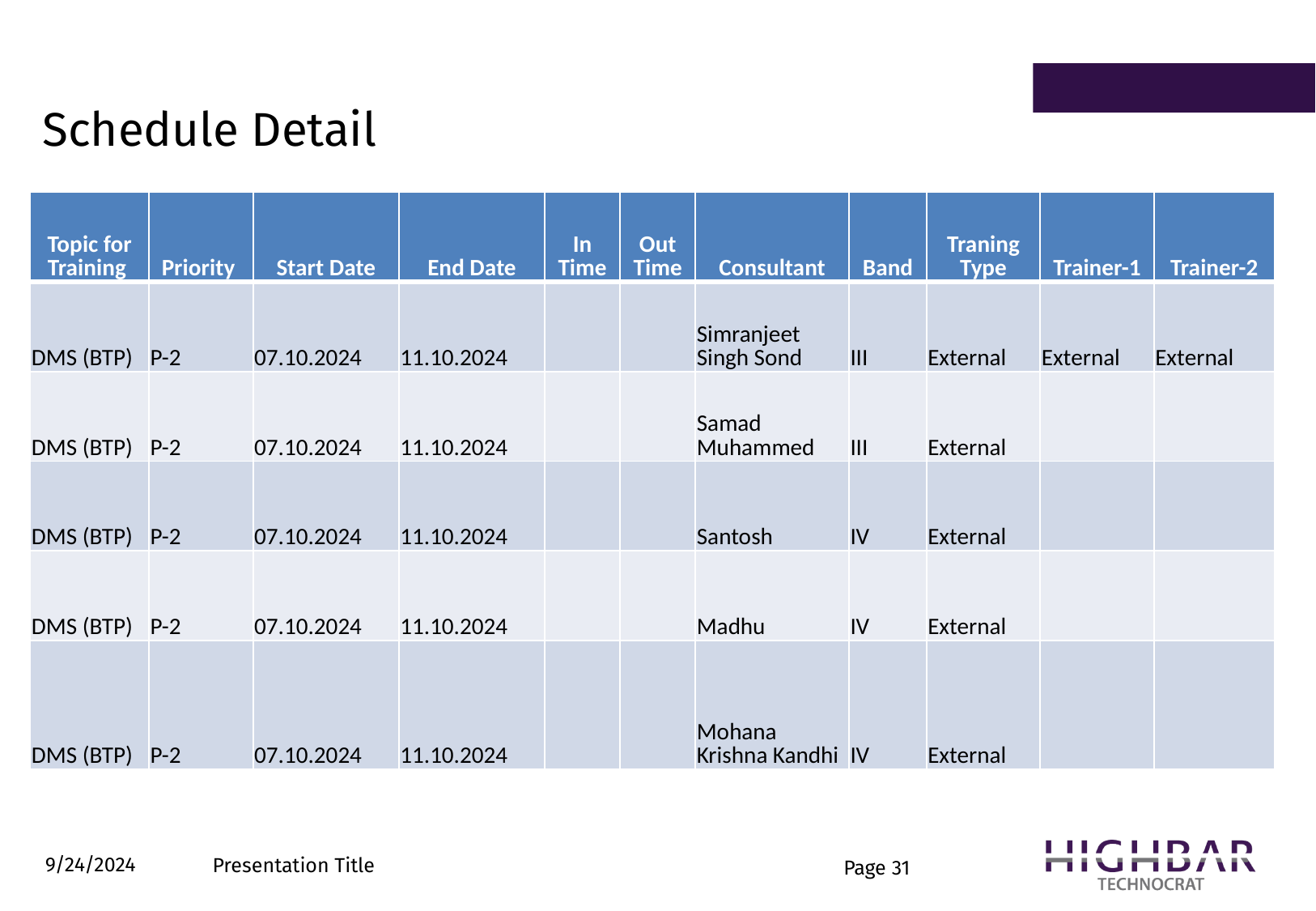

# Schedule Detail
| Topic for Training | Priority | Start Date | End Date | In Time | Out Time | Consultant | Band | Traning Type | Trainer-1 | Trainer-2 |
| --- | --- | --- | --- | --- | --- | --- | --- | --- | --- | --- |
| DMS (BTP) | P-2 | 07.10.2024 | 11.10.2024 |  |  | Simranjeet Singh Sond | III | External | External | External |
| DMS (BTP) | P-2 | 07.10.2024 | 11.10.2024 |  |  | Samad Muhammed | III | External |  |  |
| DMS (BTP) | P-2 | 07.10.2024 | 11.10.2024 |  |  | Santosh | IV | External |  |  |
| DMS (BTP) | P-2 | 07.10.2024 | 11.10.2024 |  |  | Madhu | IV | External |  |  |
| DMS (BTP) | P-2 | 07.10.2024 | 11.10.2024 |  |  | Mohana Krishna Kandhi | IV | External |  |  |